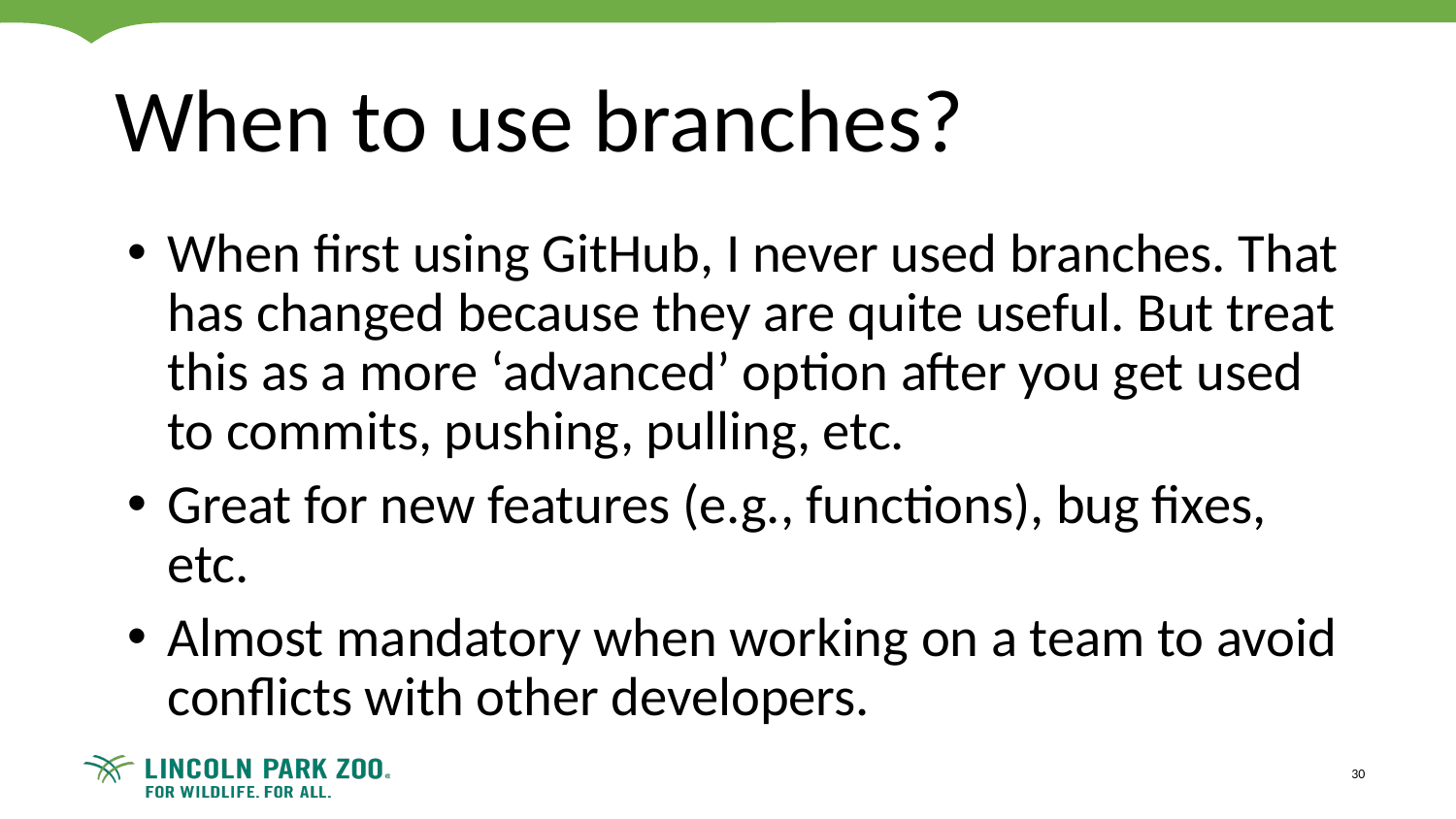

# When to use branches?
When first using GitHub, I never used branches. That has changed because they are quite useful. But treat this as a more ‘advanced’ option after you get used to commits, pushing, pulling, etc.
Great for new features (e.g., functions), bug fixes, etc.
Almost mandatory when working on a team to avoid conflicts with other developers.